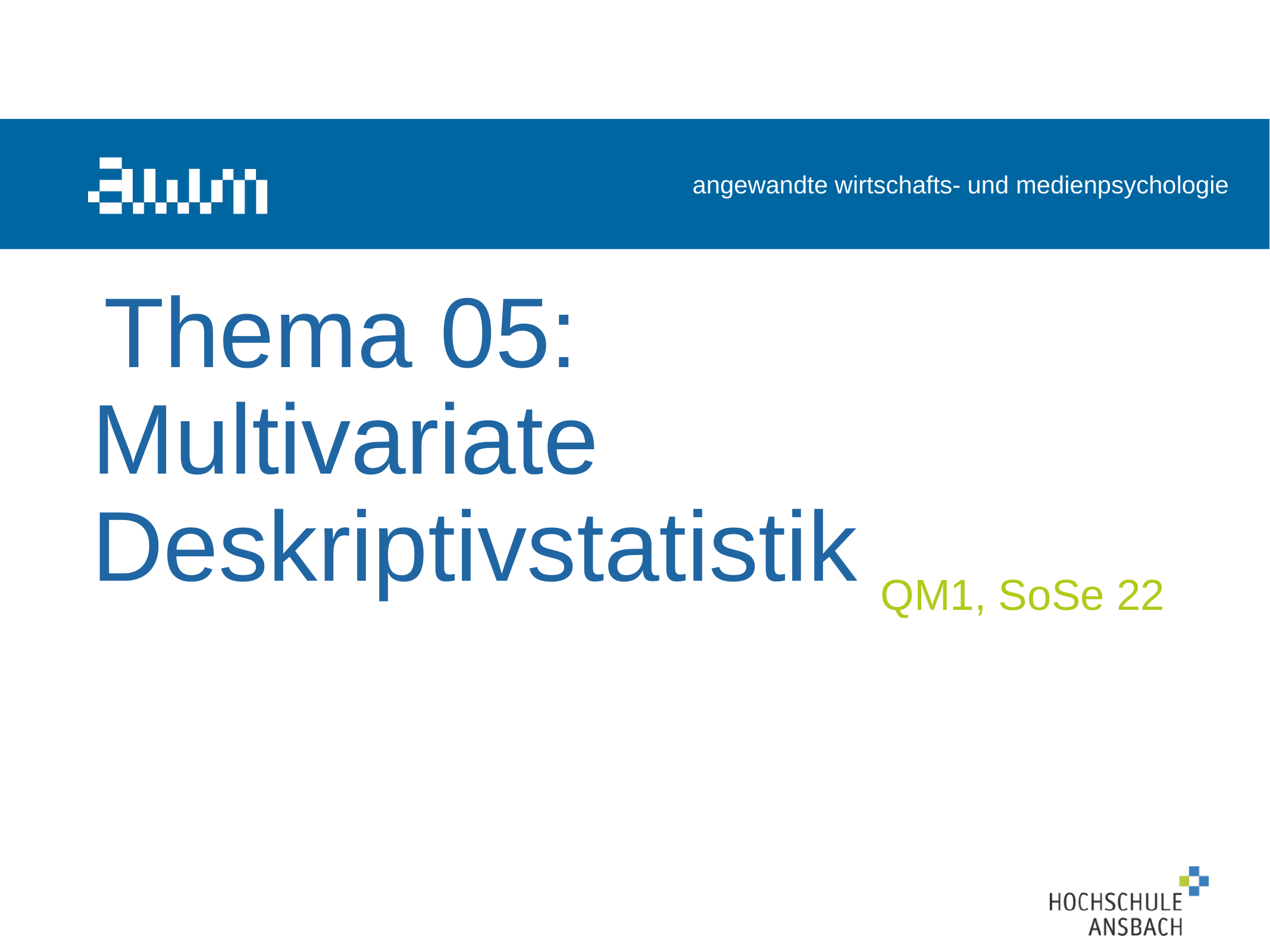

# Thema 05: Multivariate Deskriptivstatistik
QM1, SoSe 22